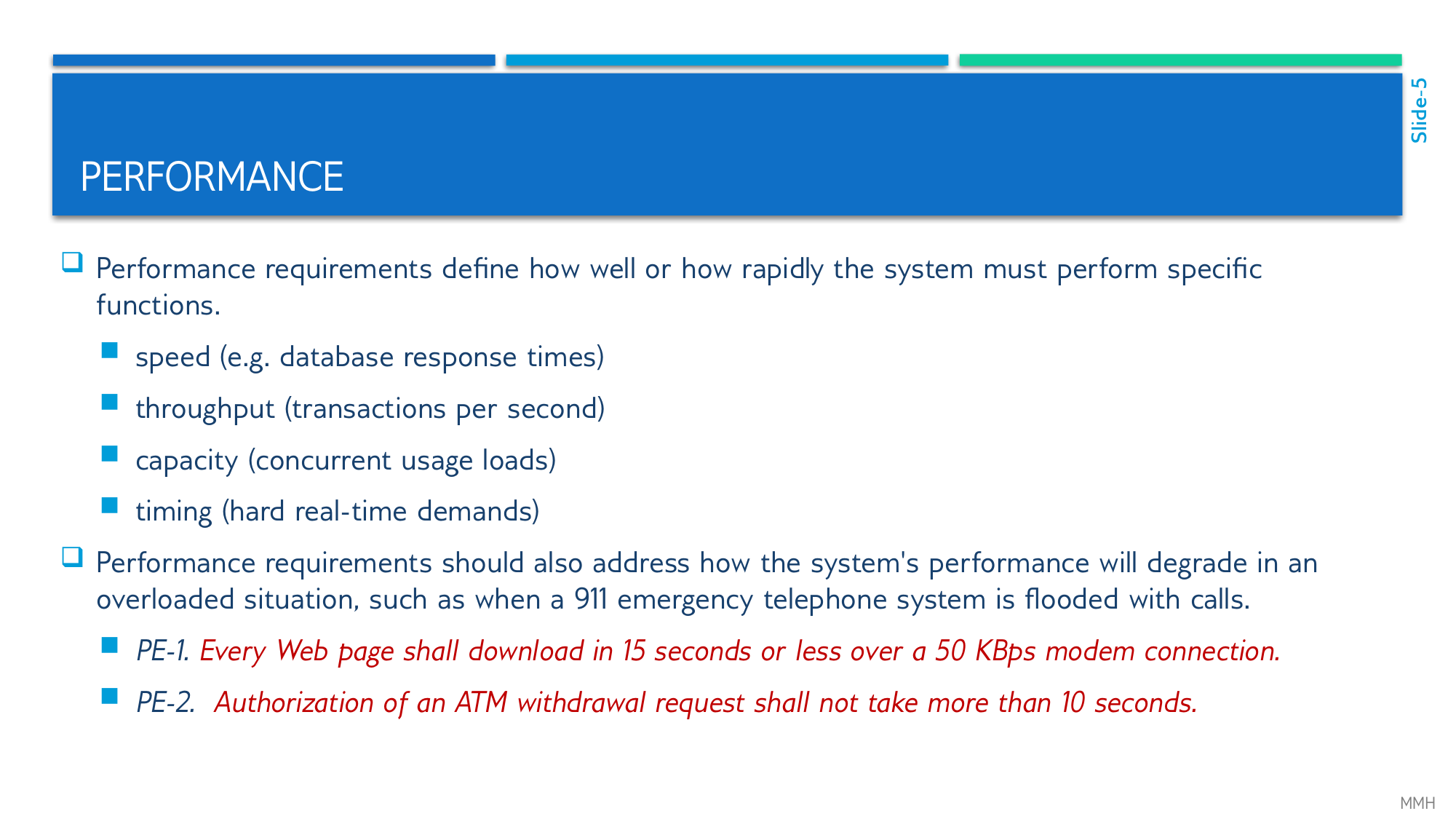

Slide-5
# performance
Performance requirements define how well or how rapidly the system must perform specific functions.
speed (e.g. database response times)
throughput (transactions per second)
capacity (concurrent usage loads)
timing (hard real-time demands)
Performance requirements should also address how the system's performance will degrade in an overloaded situation, such as when a 911 emergency telephone system is flooded with calls.
PE-1. Every Web page shall download in 15 seconds or less over a 50 KBps modem connection.
PE-2.  Authorization of an ATM withdrawal request shall not take more than 10 seconds.
  MMH